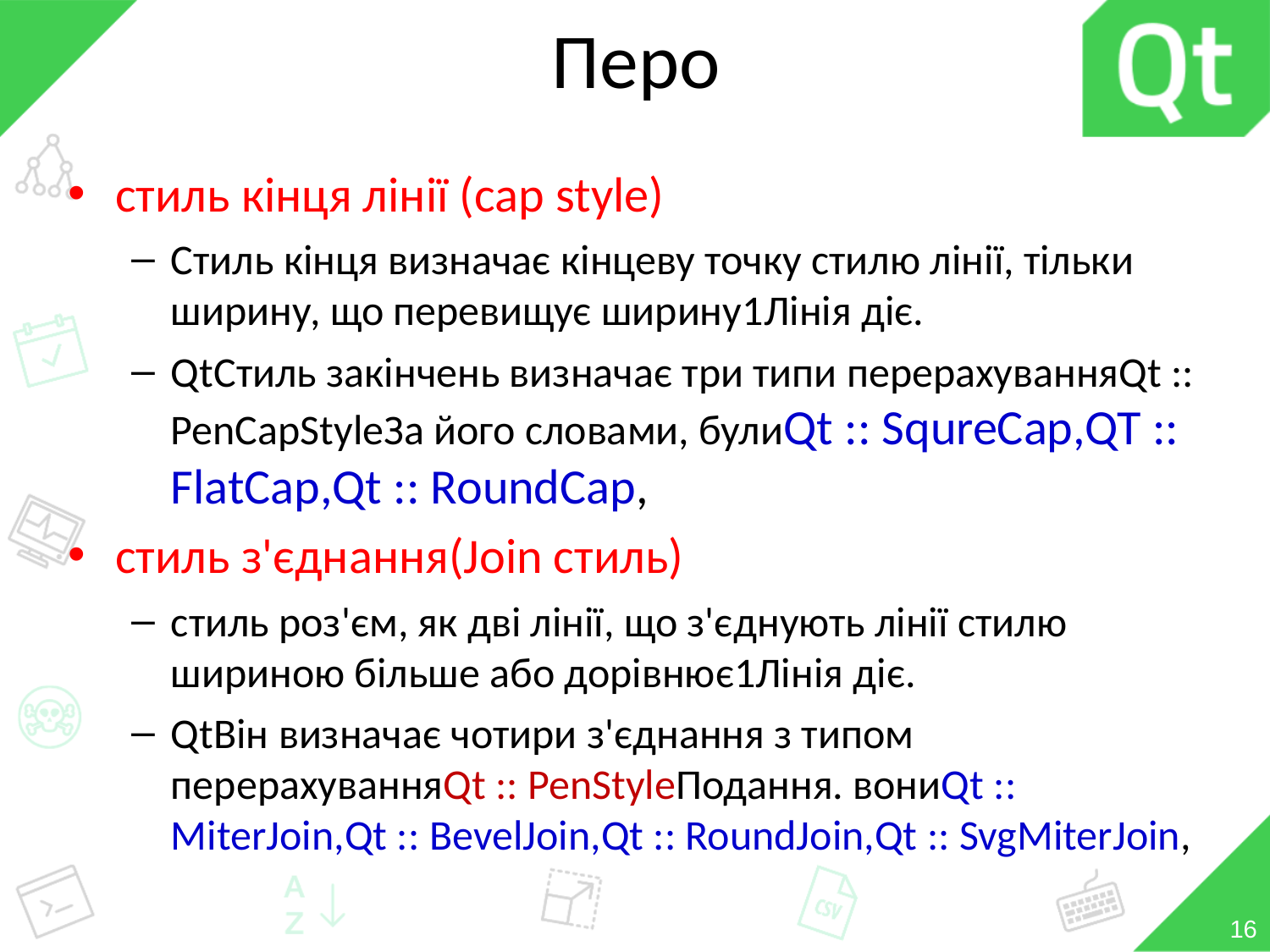

# Перо
стиль кінця лінії (cap style)
Стиль кінця визначає кінцеву точку стилю лінії, тільки ширину, що перевищує ширину1Лінія діє.
QtСтиль закінчень визначає три типи перерахуванняQt :: PenCapStyleЗа його словами, булиQt :: SqureCap,QT :: FlatCap,Qt :: RoundCap,
стиль з'єднання(Join стиль)
стиль роз'єм, як дві лінії, що з'єднують лінії стилю шириною більше або дорівнює1Лінія діє.
QtВін визначає чотири з'єднання з типом перерахуванняQt :: PenStyleПодання. вониQt :: MiterJoin,Qt :: BevelJoin,Qt :: RoundJoin,Qt :: SvgMiterJoin,
16